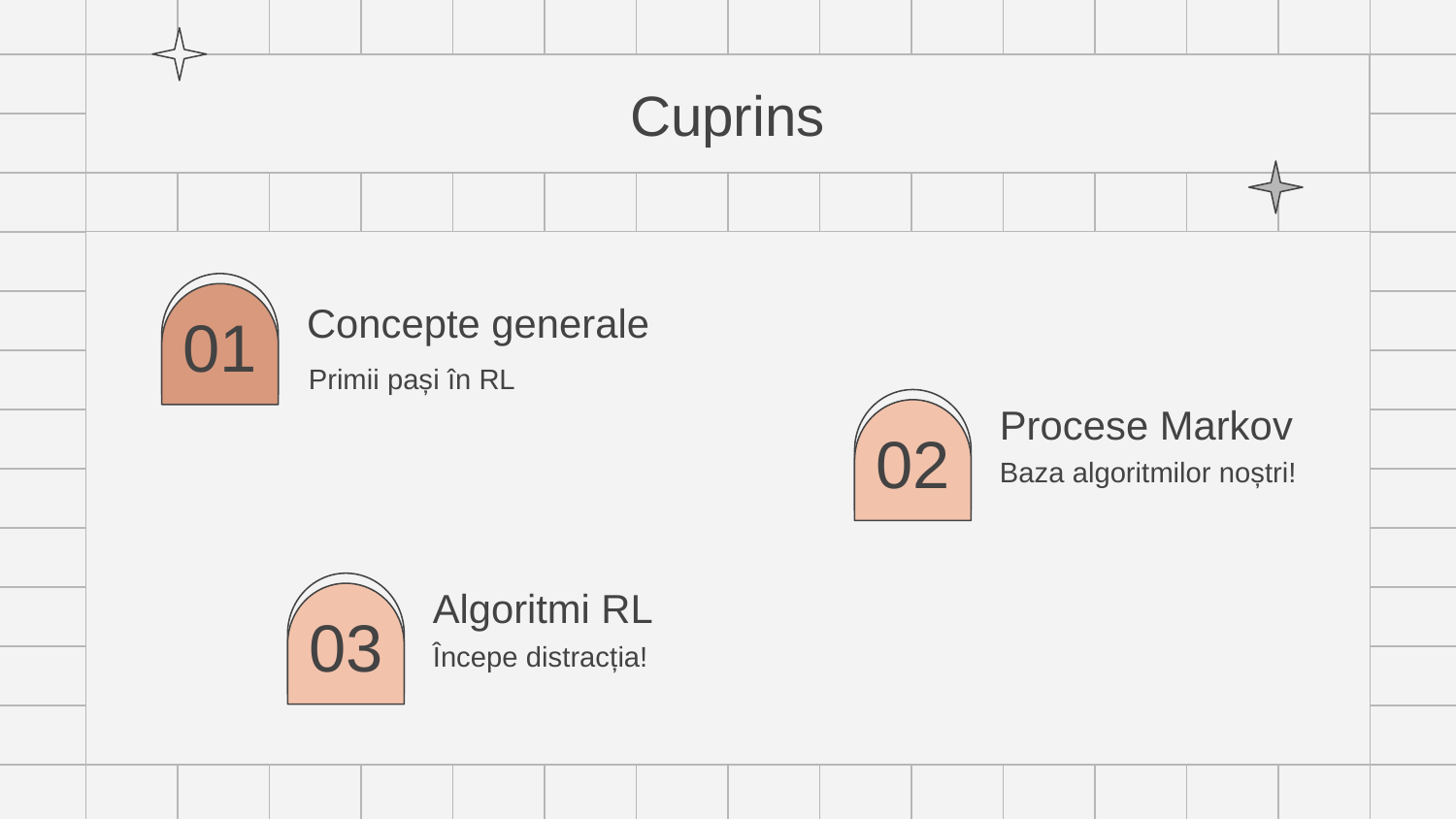

# Cuprins

Concepte generale
01
Primii pași în RL

Procese Markov
02
Baza algoritmilor noștri!

Algoritmi RL
03
Începe distracția!